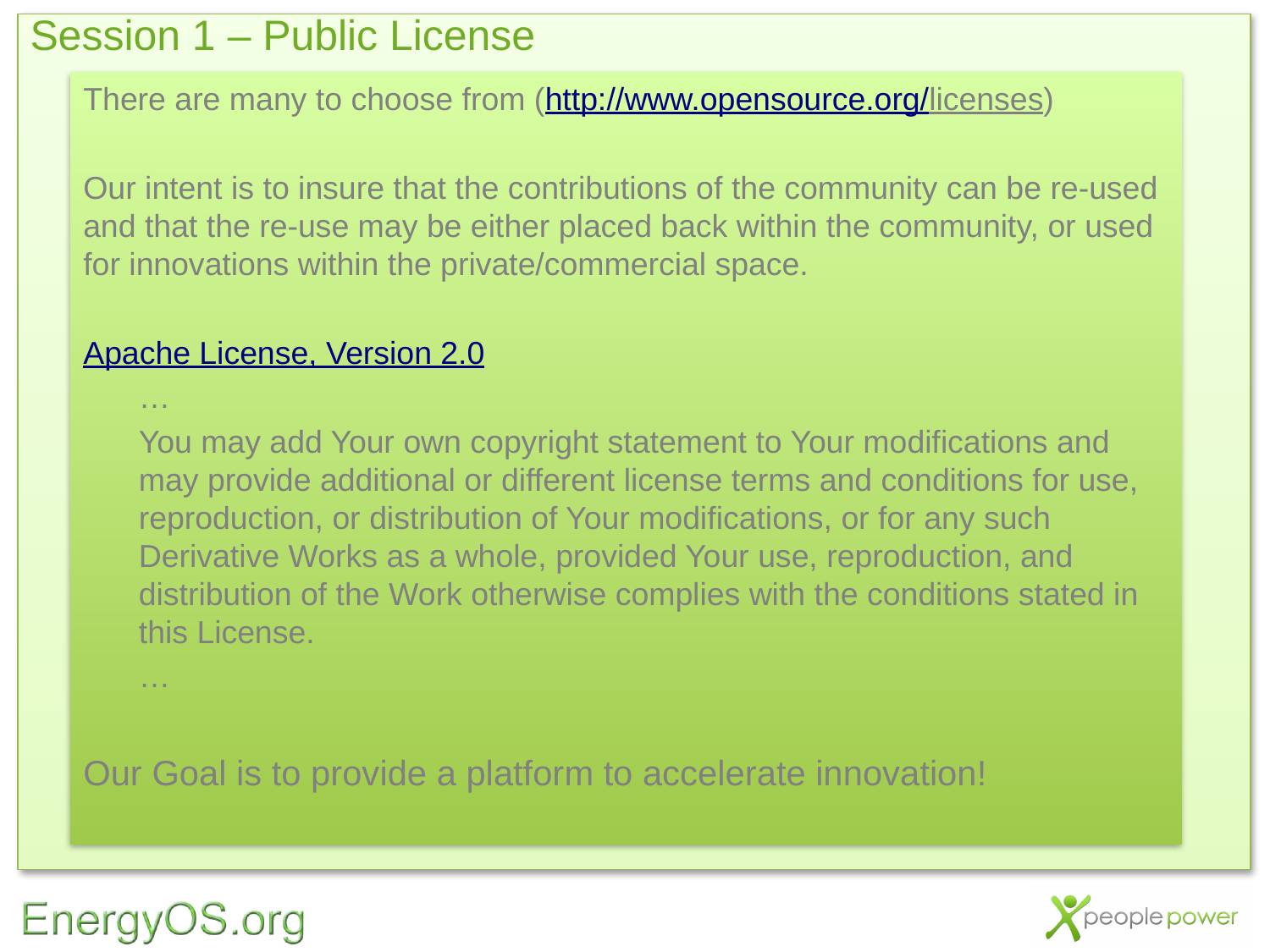

# Session 1 – Public License
There are many to choose from (http://www.opensource.org/licenses)

Our intent is to insure that the contributions of the community can be re-used and that the re-use may be either placed back within the community, or used for innovations within the private/commercial space.

Apache License, Version 2.0
…
You may add Your own copyright statement to Your modifications and may provide additional or different license terms and conditions for use, reproduction, or distribution of Your modifications, or for any such Derivative Works as a whole, provided Your use, reproduction, and distribution of the Work otherwise complies with the conditions stated in this License.
…

Our Goal is to provide a platform to accelerate innovation!